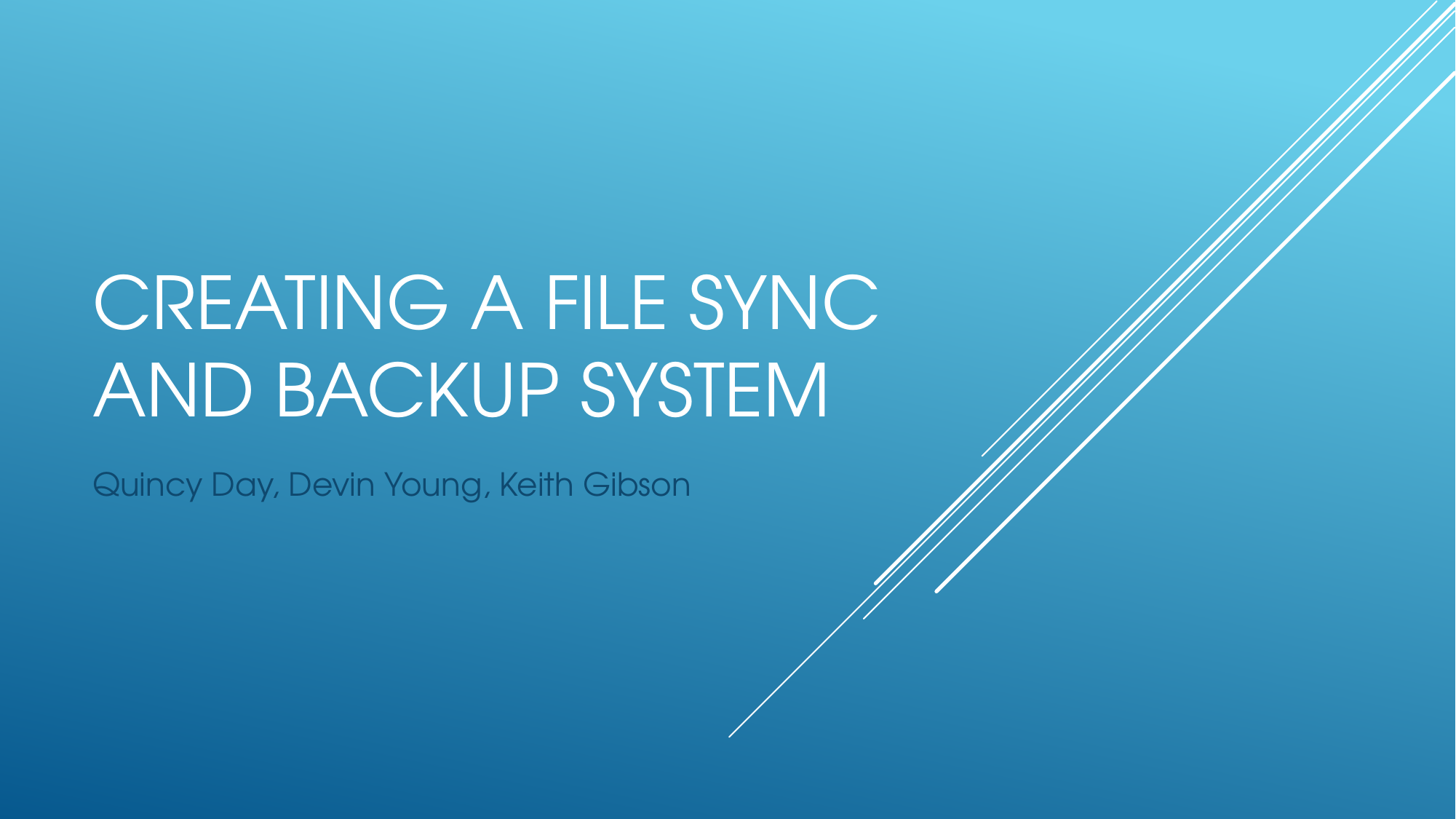

# Creating a file sync and backup system
Quincy Day, Devin Young, Keith Gibson